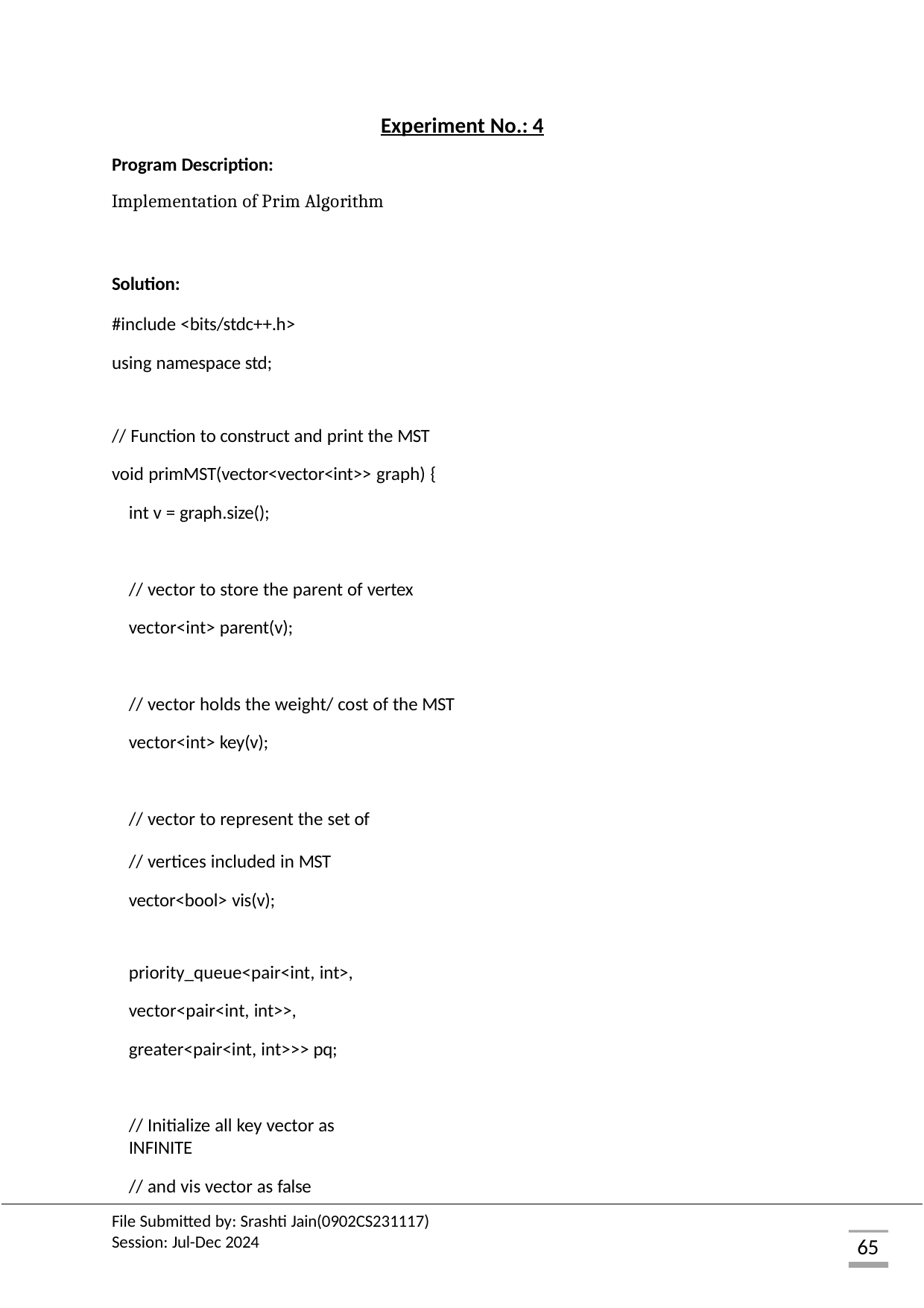

Experiment No.: 4
Program Description:
Implementation of Prim Algorithm
Solution:
#include <bits/stdc++.h> using namespace std;

// Function to construct and print the MST void primMST(vector<vector<int>> graph) {
int v = graph.size();

// vector to store the parent of vertex vector<int> parent(v);

// vector holds the weight/ cost of the MST vector<int> key(v);

// vector to represent the set of
// vertices included in MST vector<bool> vis(v);

priority_queue<pair<int, int>, vector<pair<int, int>>, greater<pair<int, int>>> pq;

// Initialize all key vector as INFINITE
// and vis vector as false
File Submitted by: Srashti Jain(0902CS231117) Session: Jul-Dec 2024
65